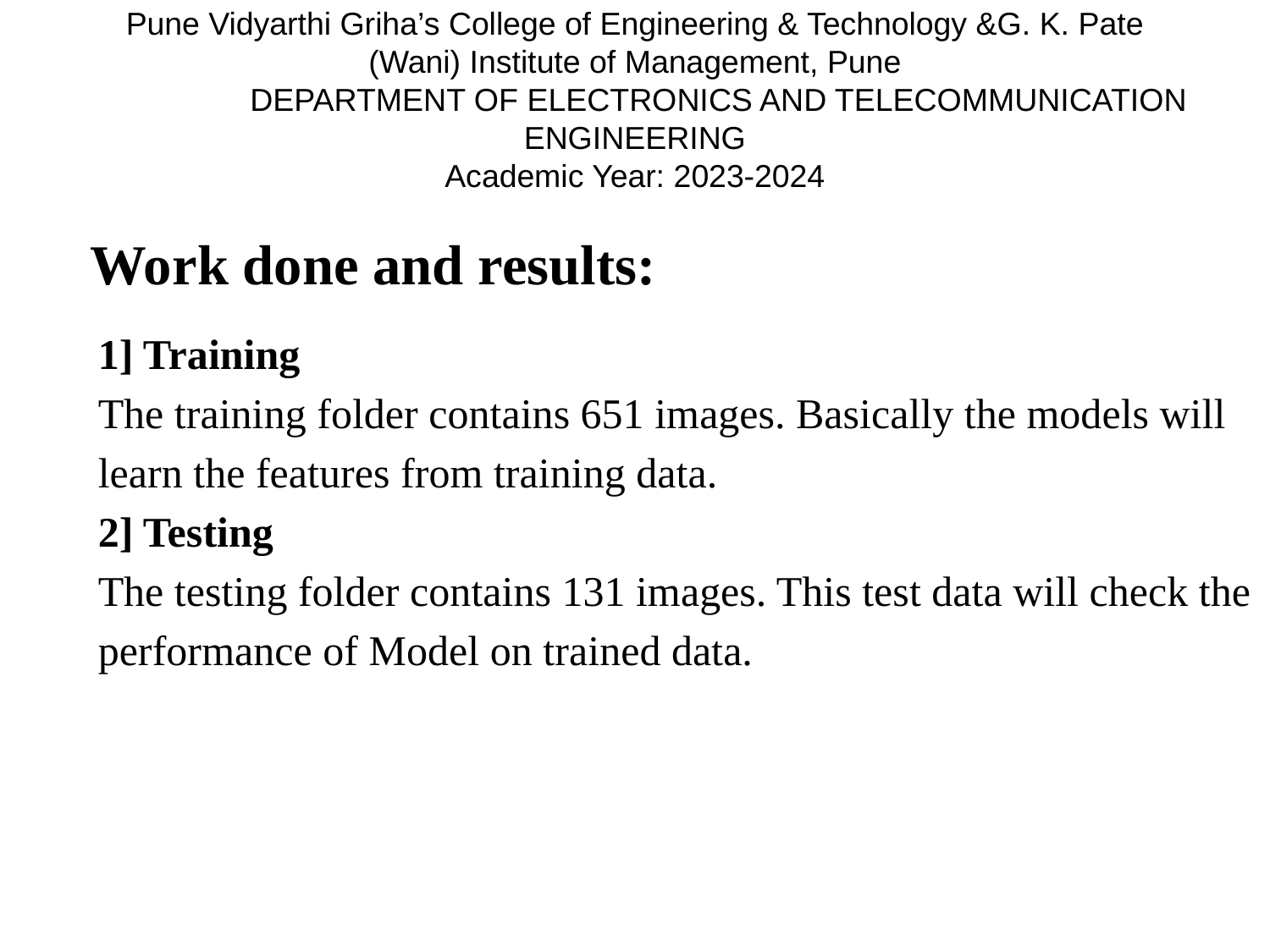

# Pune Vidyarthi Griha’s College of Engineering & Technology &G. K. Pate (Wani) Institute of Management, Pune                   DEPARTMENT OF ELECTRONICS AND TELECOMMUNICATION ENGINEERING Academic Year: 2023-2024
 Work done and results:
1] Training
The training folder contains 651 images. Basically the models will
learn the features from training data.
2] Testing
The testing folder contains 131 images. This test data will check the
performance of Model on trained data.